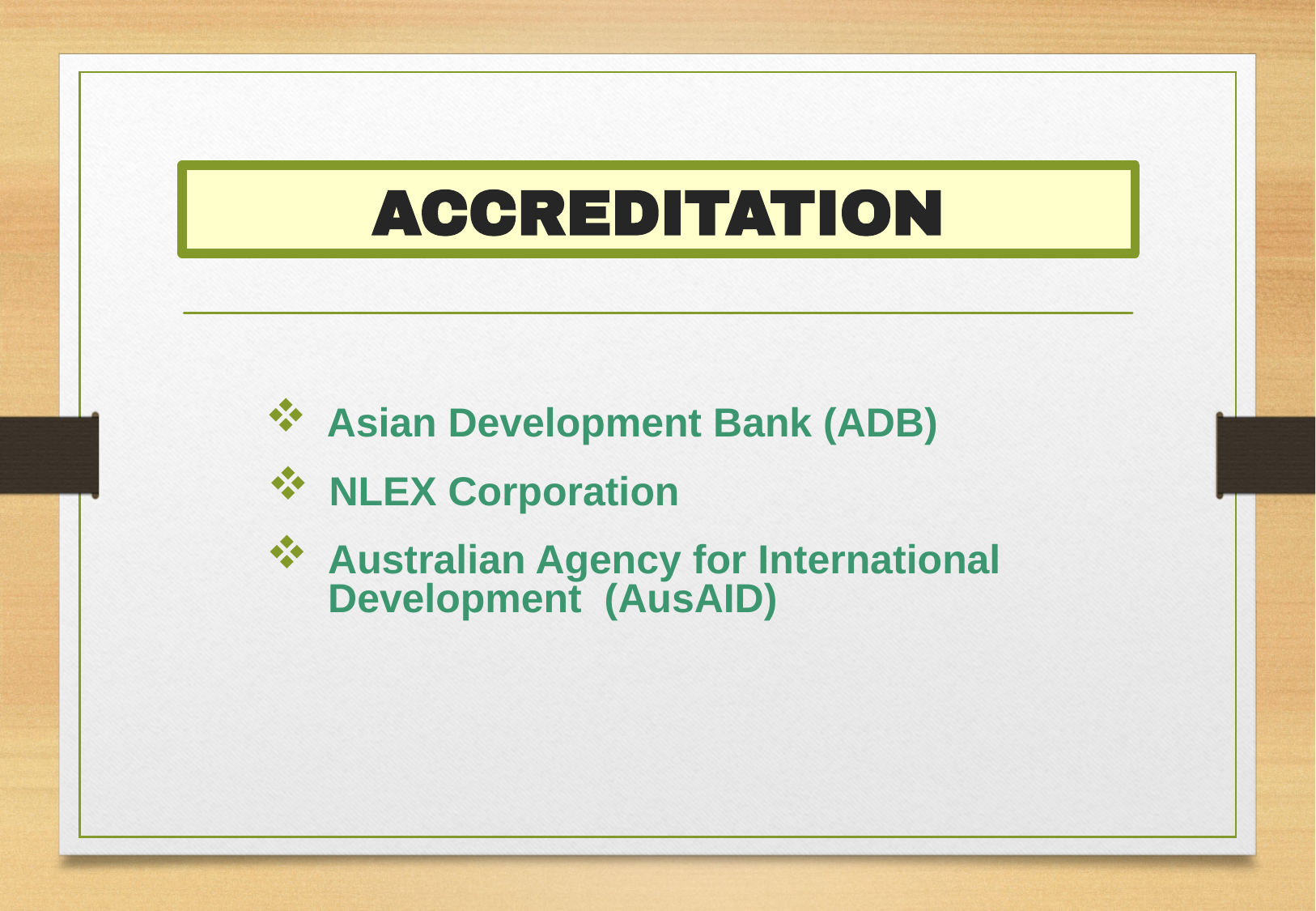

# ACCREDITATION
Asian Development Bank (ADB)
NLEX Corporation
Australian Agency for International Development  (AusAID)